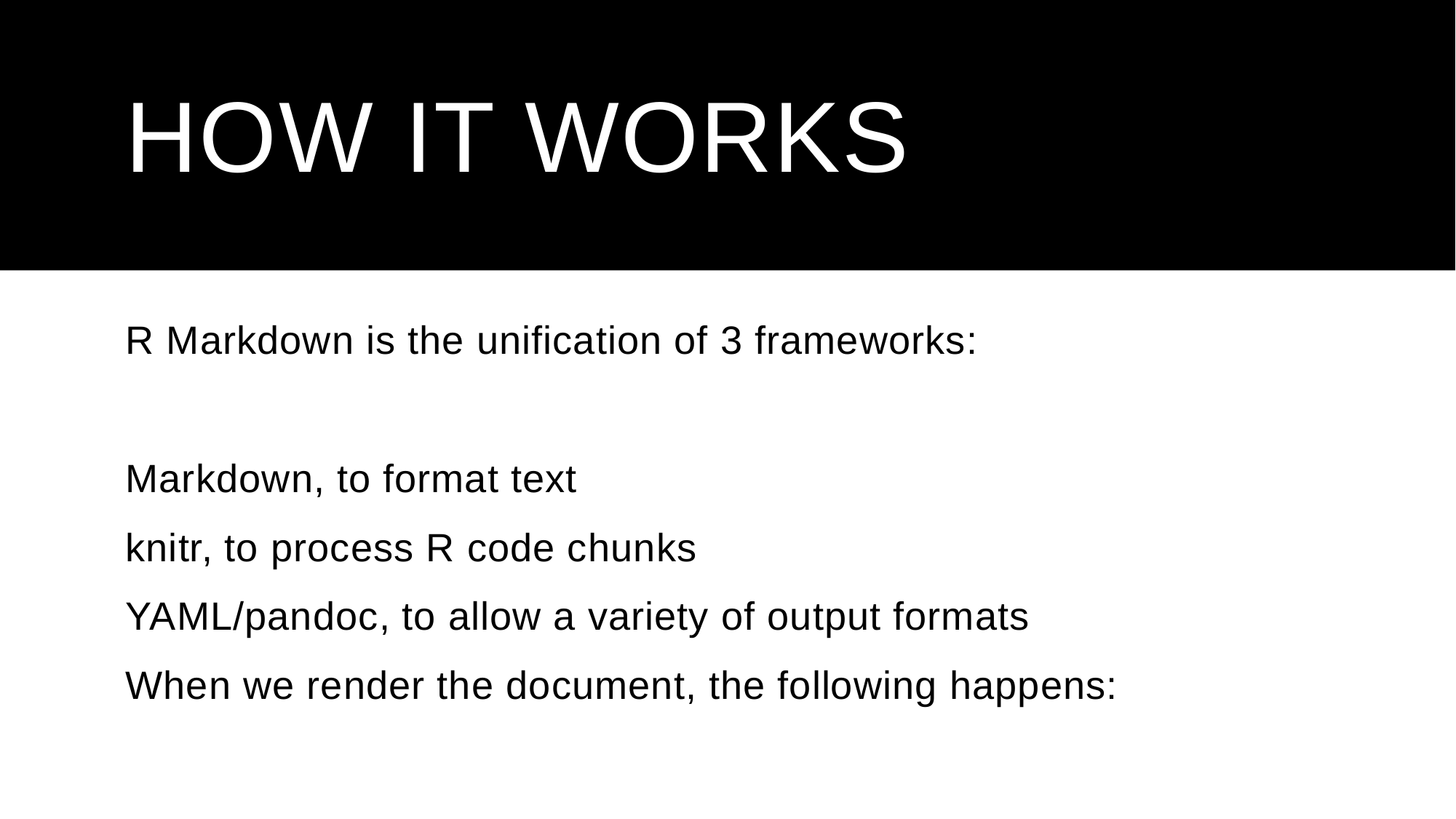

# How it works
R Markdown is the unification of 3 frameworks:

Markdown, to format text
knitr, to process R code chunks
YAML/pandoc, to allow a variety of output formats
When we render the document, the following happens: